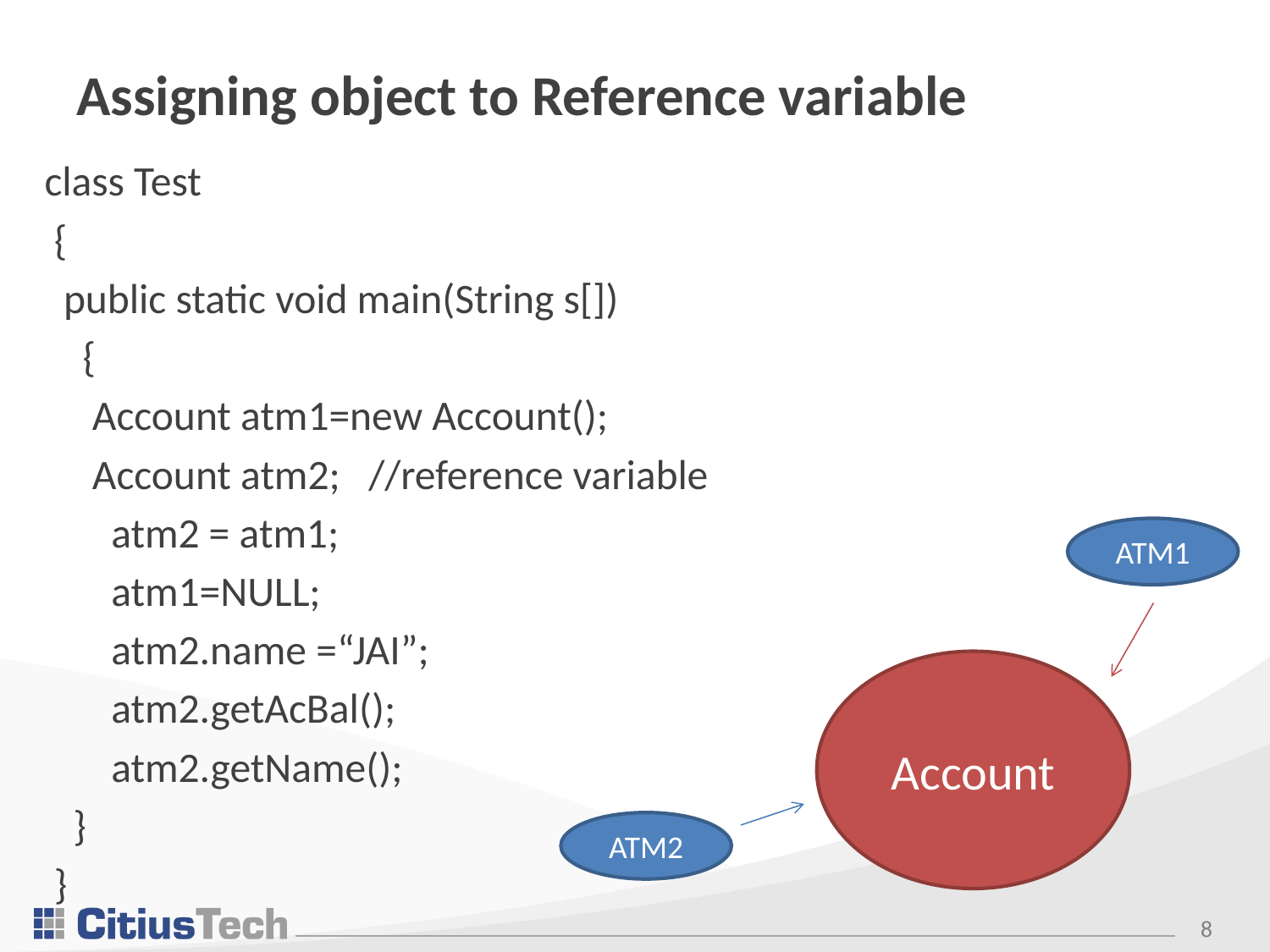

# Assigning object to Reference variable
class Test
 {
  public static void main(String s[])
    {
     Account atm1=new Account();
     Account atm2;   //reference variable
       atm2 = atm1;
       atm1=NULL;
       atm2.name =“JAI”;
       atm2.getAcBal();
       atm2.getName();
   }
 }
ATM1
Account
ATM2